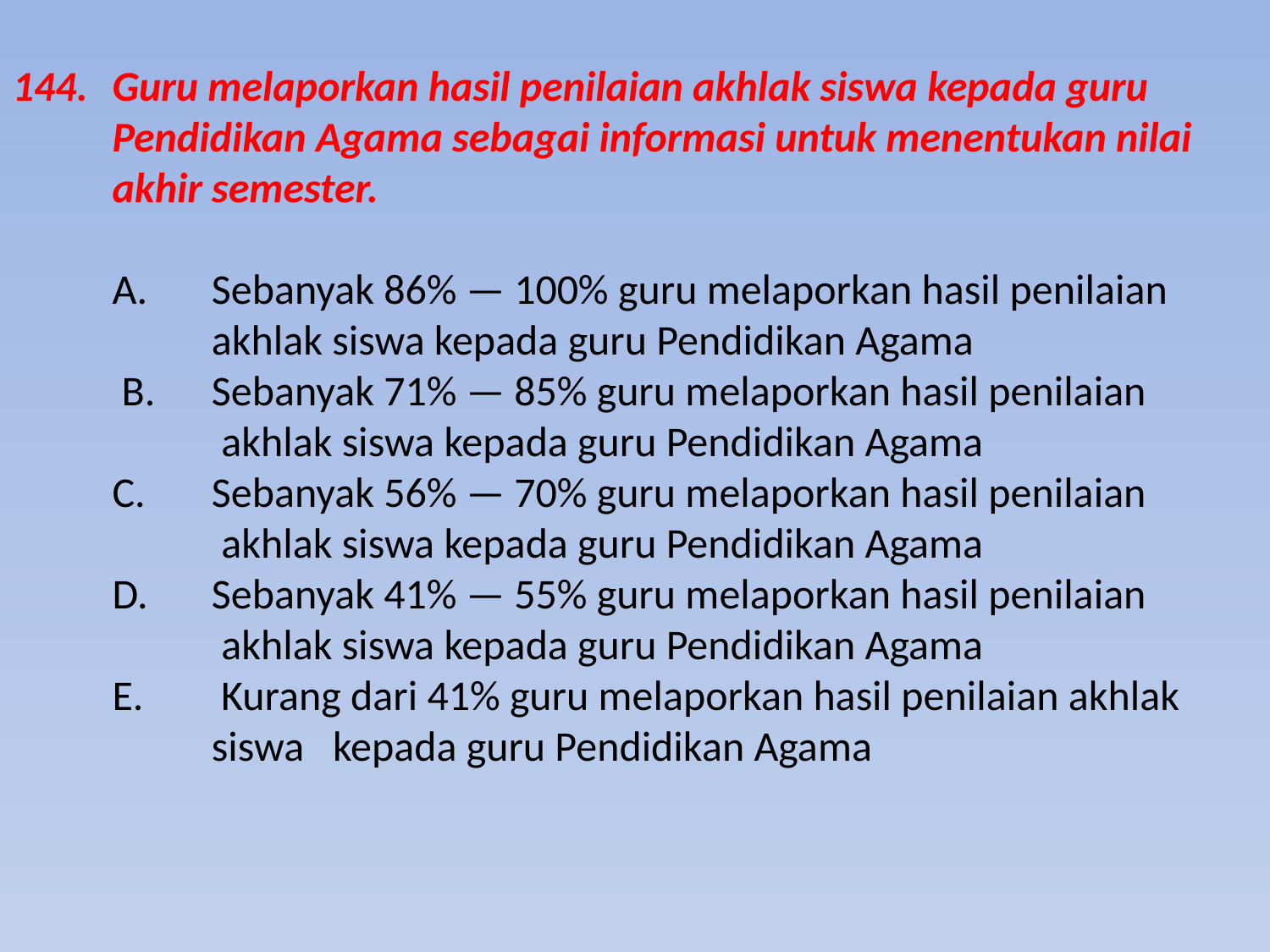

144.	Guru melaporkan hasil penilaian akhlak siswa kepada guru Pendidikan Agama sebagai informasi untuk menentukan nilai akhir semester.

A. 	Sebanyak 86% — 100% guru melaporkan hasil penilaian
    	akhlak siswa kepada guru Pendidikan Agama
 B. 	Sebanyak 71% — 85% guru melaporkan hasil penilaian
    	 akhlak siswa kepada guru Pendidikan Agama
C. 	Sebanyak 56% — 70% guru melaporkan hasil penilaian
   	 akhlak siswa kepada guru Pendidikan Agama
D. 	Sebanyak 41% — 55% guru melaporkan hasil penilaian
   	 akhlak siswa kepada guru Pendidikan Agama
E.	 Kurang dari 41% guru melaporkan hasil penilaian akhlak siswa   kepada guru Pendidikan Agama